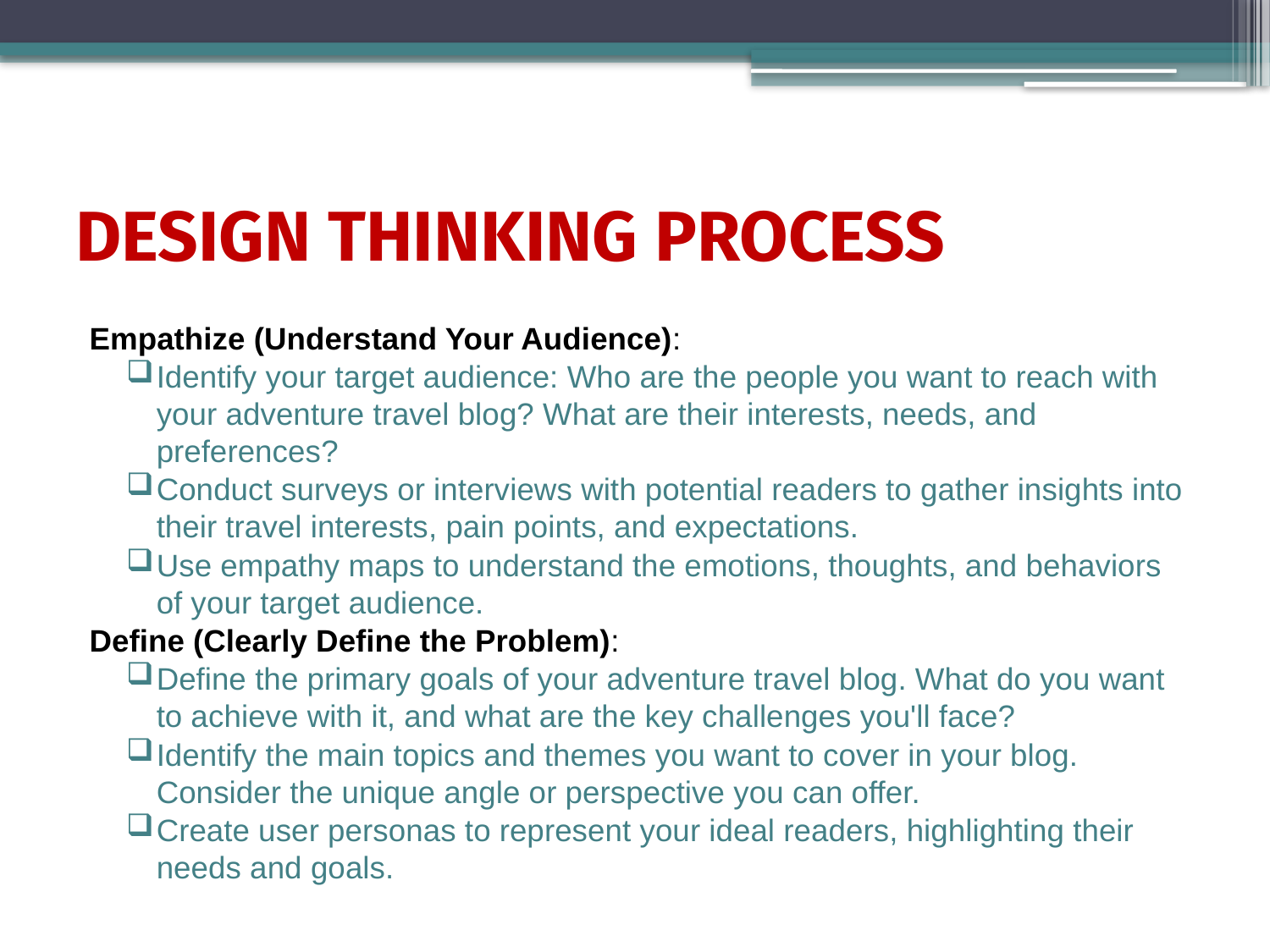

# DESIGN THINKING PROCESS
Empathize (Understand Your Audience):
Identify your target audience: Who are the people you want to reach with your adventure travel blog? What are their interests, needs, and preferences?
Conduct surveys or interviews with potential readers to gather insights into their travel interests, pain points, and expectations.
Use empathy maps to understand the emotions, thoughts, and behaviors of your target audience.
Define (Clearly Define the Problem):
Define the primary goals of your adventure travel blog. What do you want to achieve with it, and what are the key challenges you'll face?
Identify the main topics and themes you want to cover in your blog. Consider the unique angle or perspective you can offer.
Create user personas to represent your ideal readers, highlighting their needs and goals.